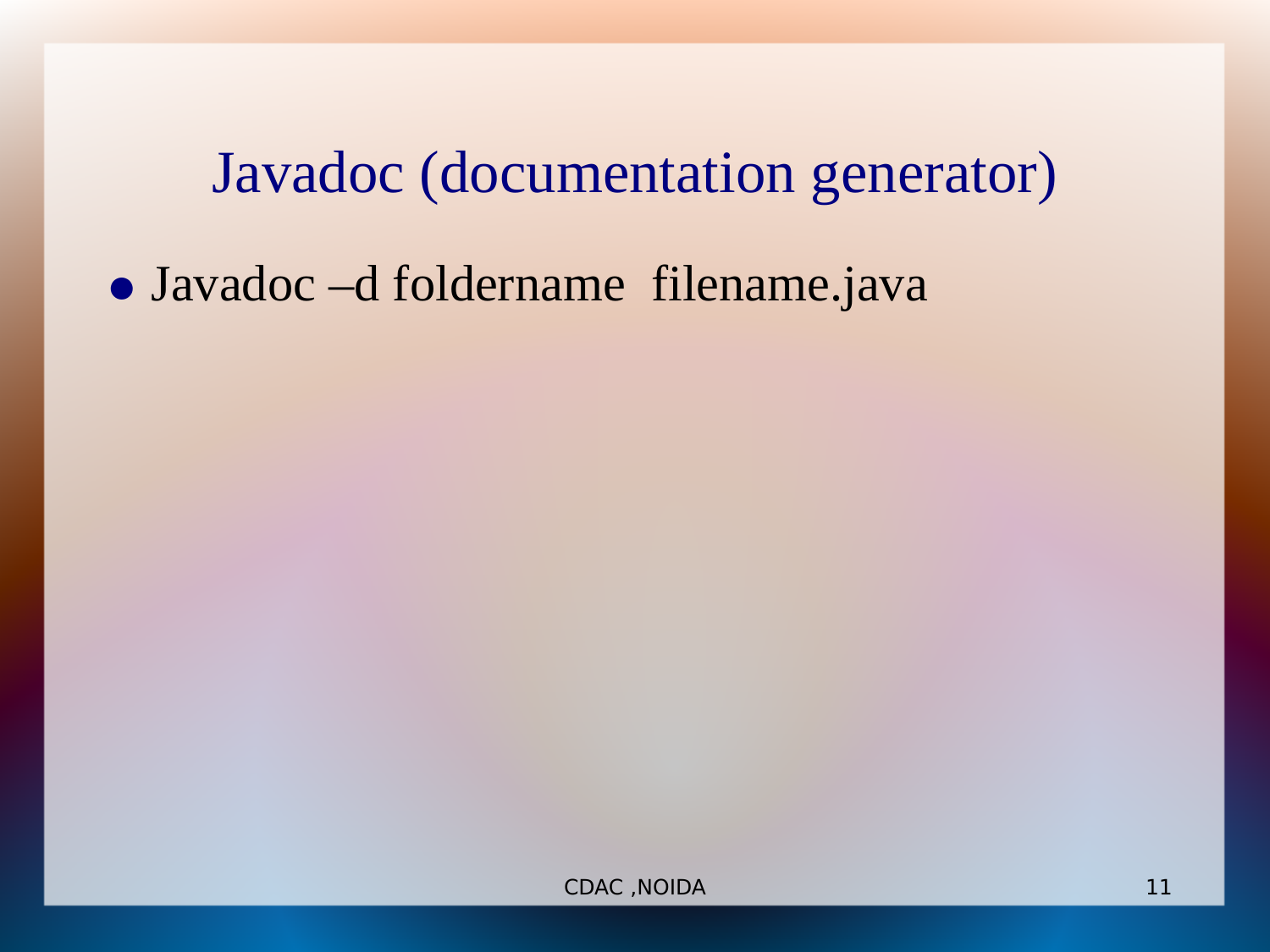

Javadoc (documentation generator)
Javadoc –d foldername  filename.java
CDAC ,NOIDA
11